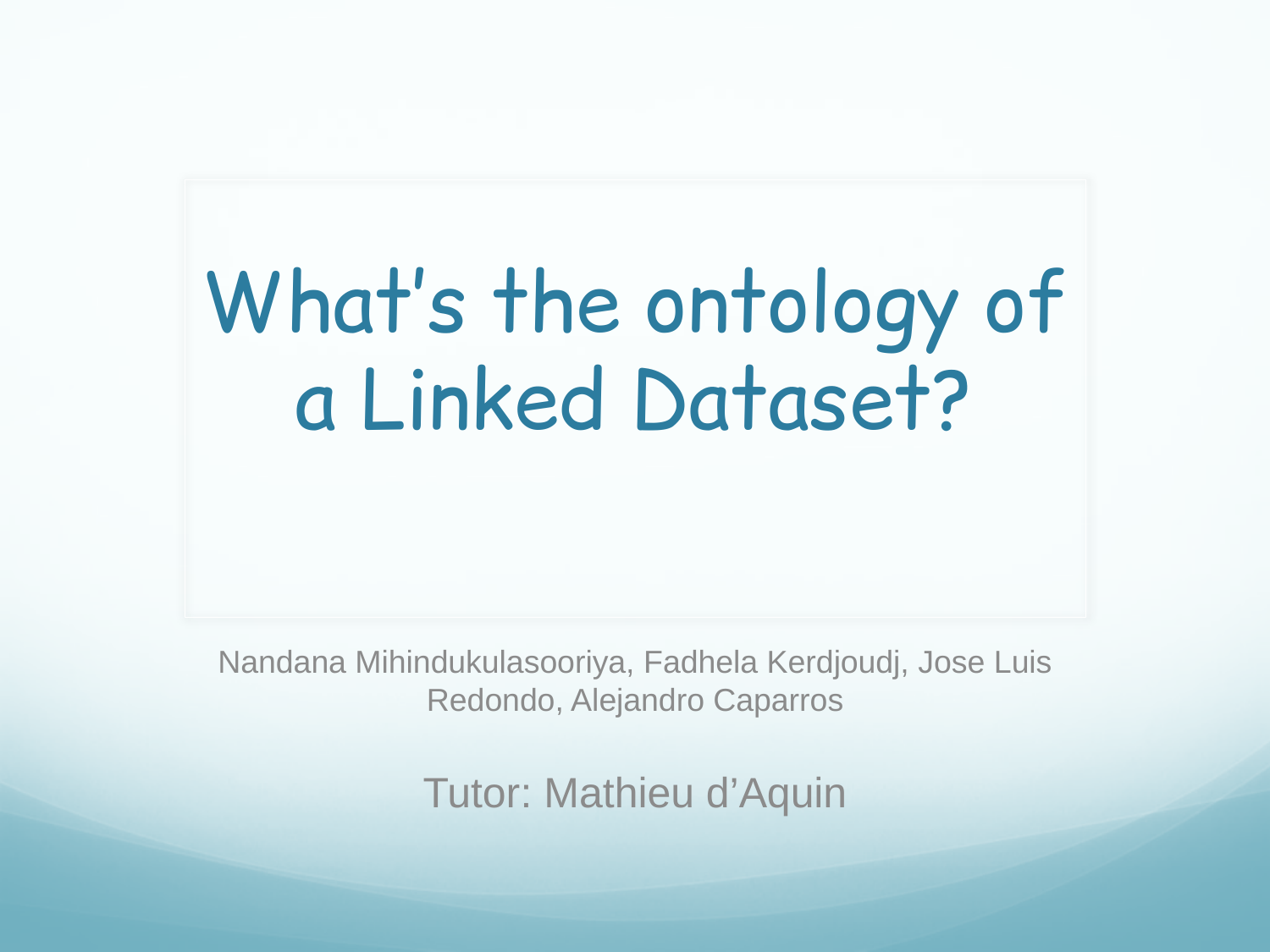

# What’s the ontology of a Linked Dataset?
Nandana Mihindukulasooriya, Fadhela Kerdjoudj, Jose Luis Redondo, Alejandro Caparros

Tutor: Mathieu d’Aquin